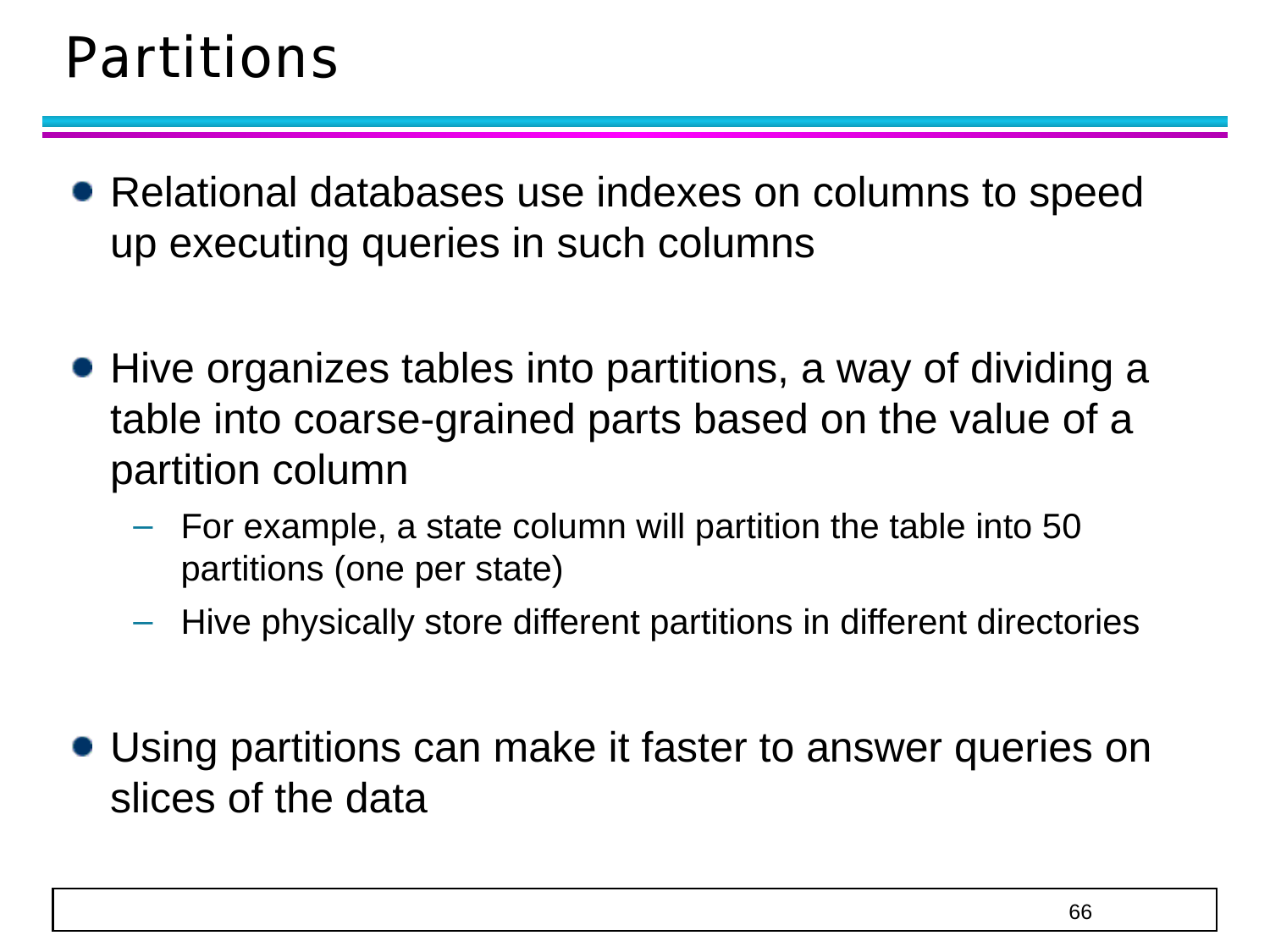

Partitions
Relational databases use indexes on columns to speed up executing queries in such columns

Hive organizes tables into partitions, a way of dividing a table into coarse-grained parts based on the value of a partition column
For example, a state column will partition the table into 50 partitions (one per state)
Hive physically store different partitions in different directories

Using partitions can make it faster to answer queries on slices of the data